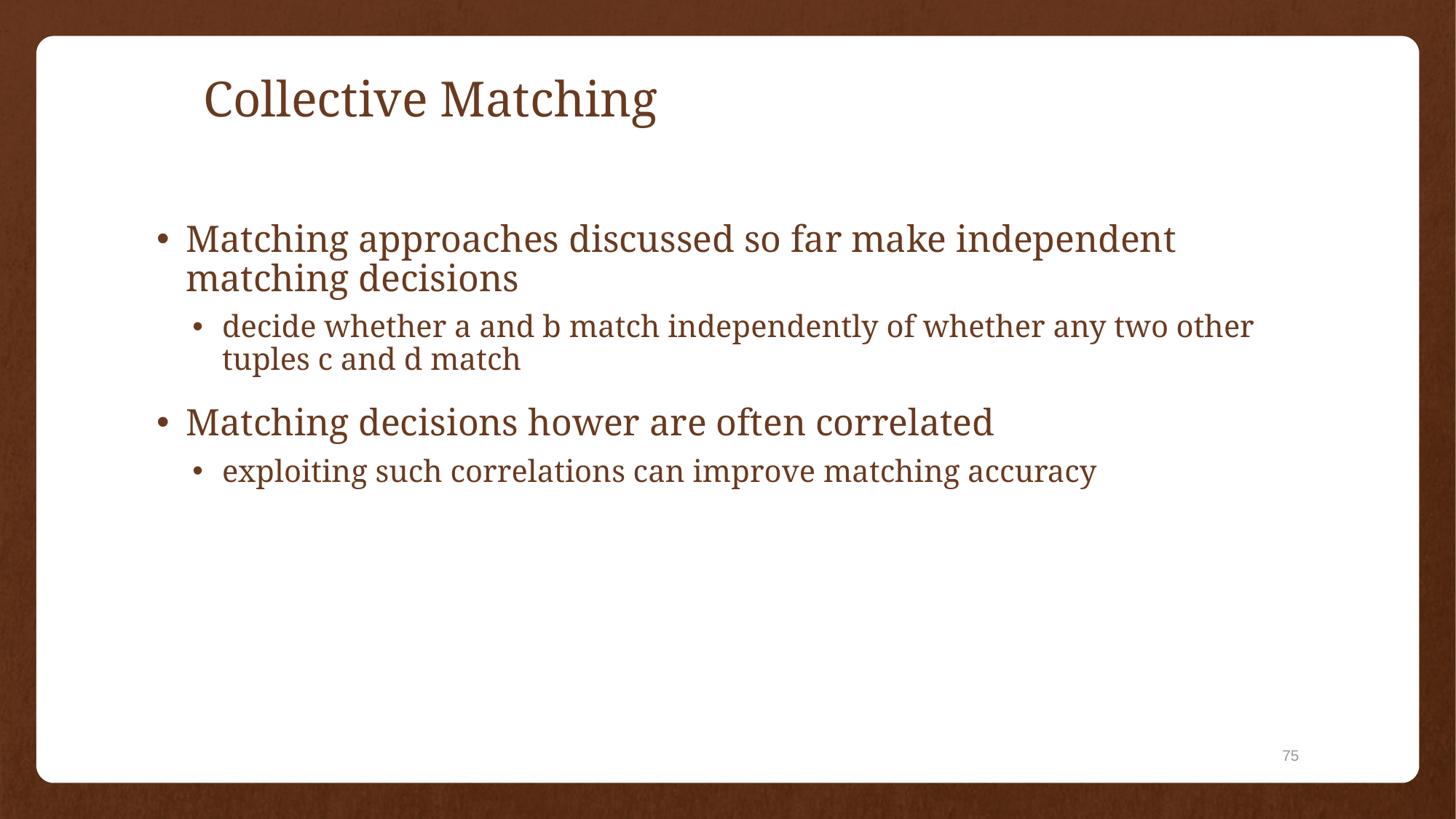

# Collective Matching
Matching approaches discussed so far make independent matching decisions
decide whether a and b match independently of whether any two other tuples c and d match
Matching decisions hower are often correlated
exploiting such correlations can improve matching accuracy
75